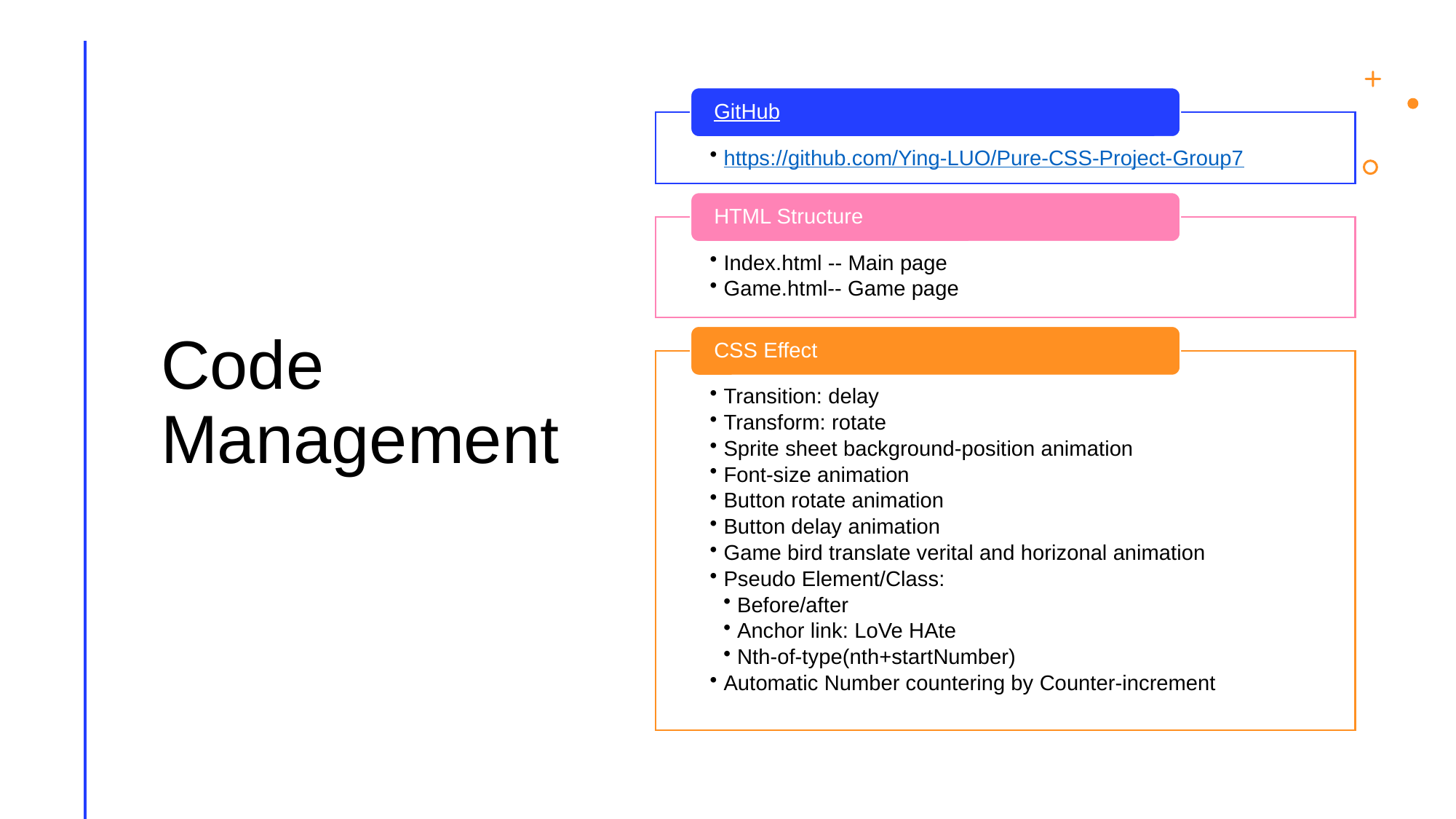

# Code Management

https://github.com/Ying-LUO/Pure-CSS-Project-Group7
GitHub
Index.html -- Main page
Game.html-- Game page
HTML Structure
Transition: delay
Transform: rotate
Sprite sheet background-position animation
Font-size animation
Button rotate animation
Button delay animation
Game bird translate verital and horizonal animation
Pseudo Element/Class:
Before/after
Anchor link: LoVe HAte
Nth-of-type(nth+startNumber)
Automatic Number countering by Counter-increment
CSS Effect